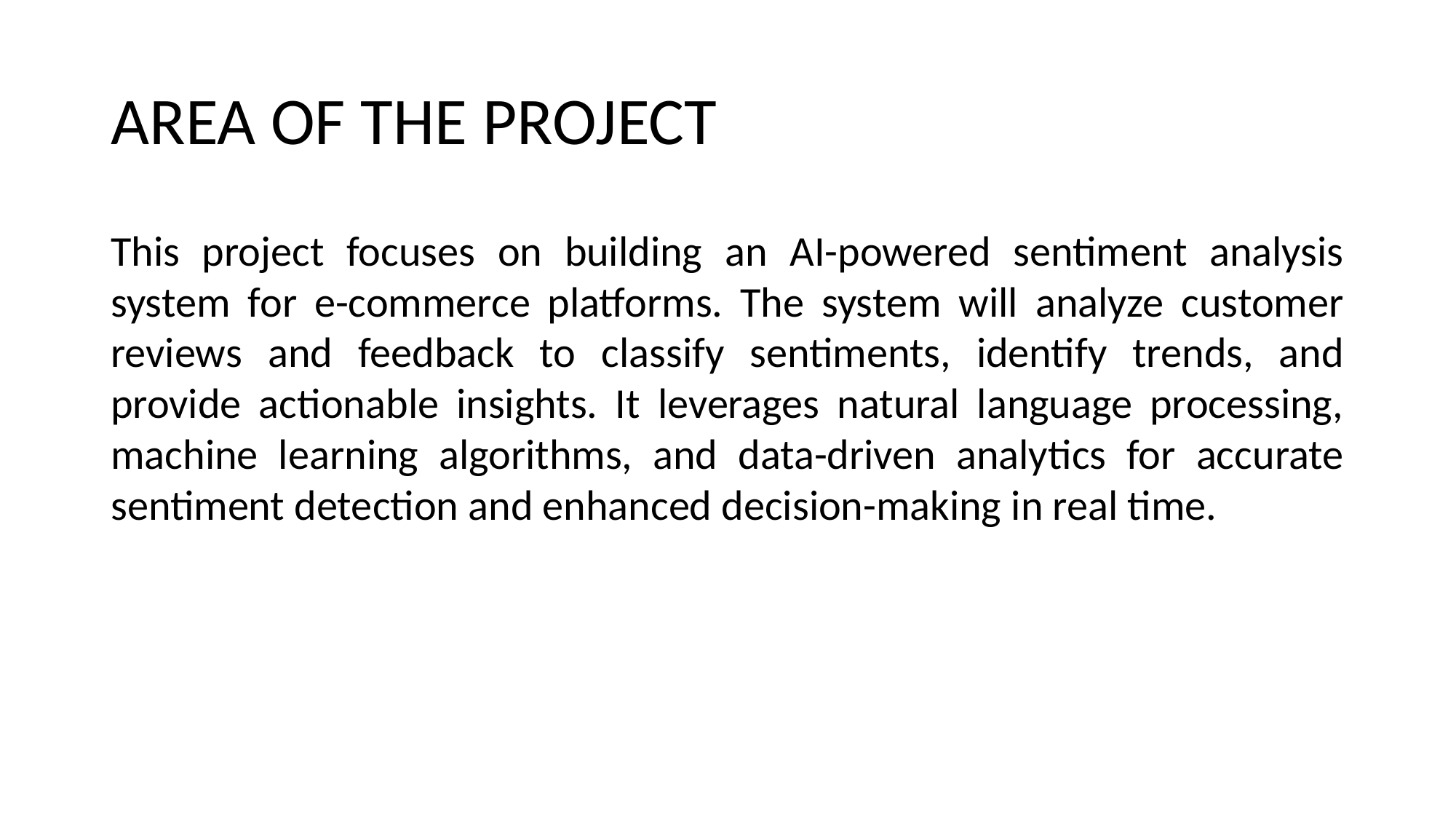

# AREA OF THE PROJECT
This project focuses on building an AI-powered sentiment analysis system for e-commerce platforms. The system will analyze customer reviews and feedback to classify sentiments, identify trends, and provide actionable insights. It leverages natural language processing, machine learning algorithms, and data-driven analytics for accurate sentiment detection and enhanced decision-making in real time.